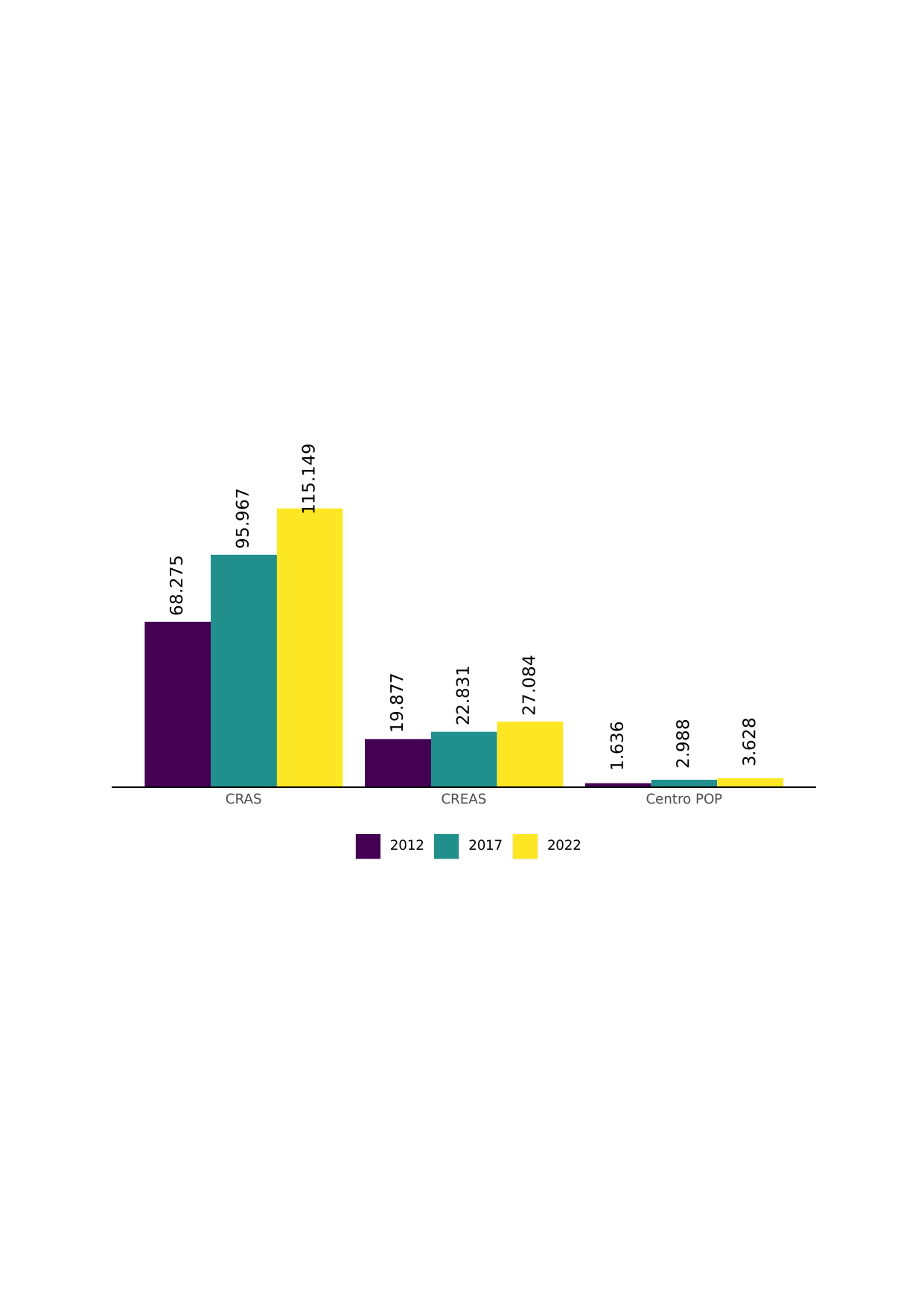

115.149

 95.967

 68.275

 27.084
 22.831
 19.877

  3.628
  2.988
  1.636

CRAS
CREAS
Centro POP

2012
2017
2022